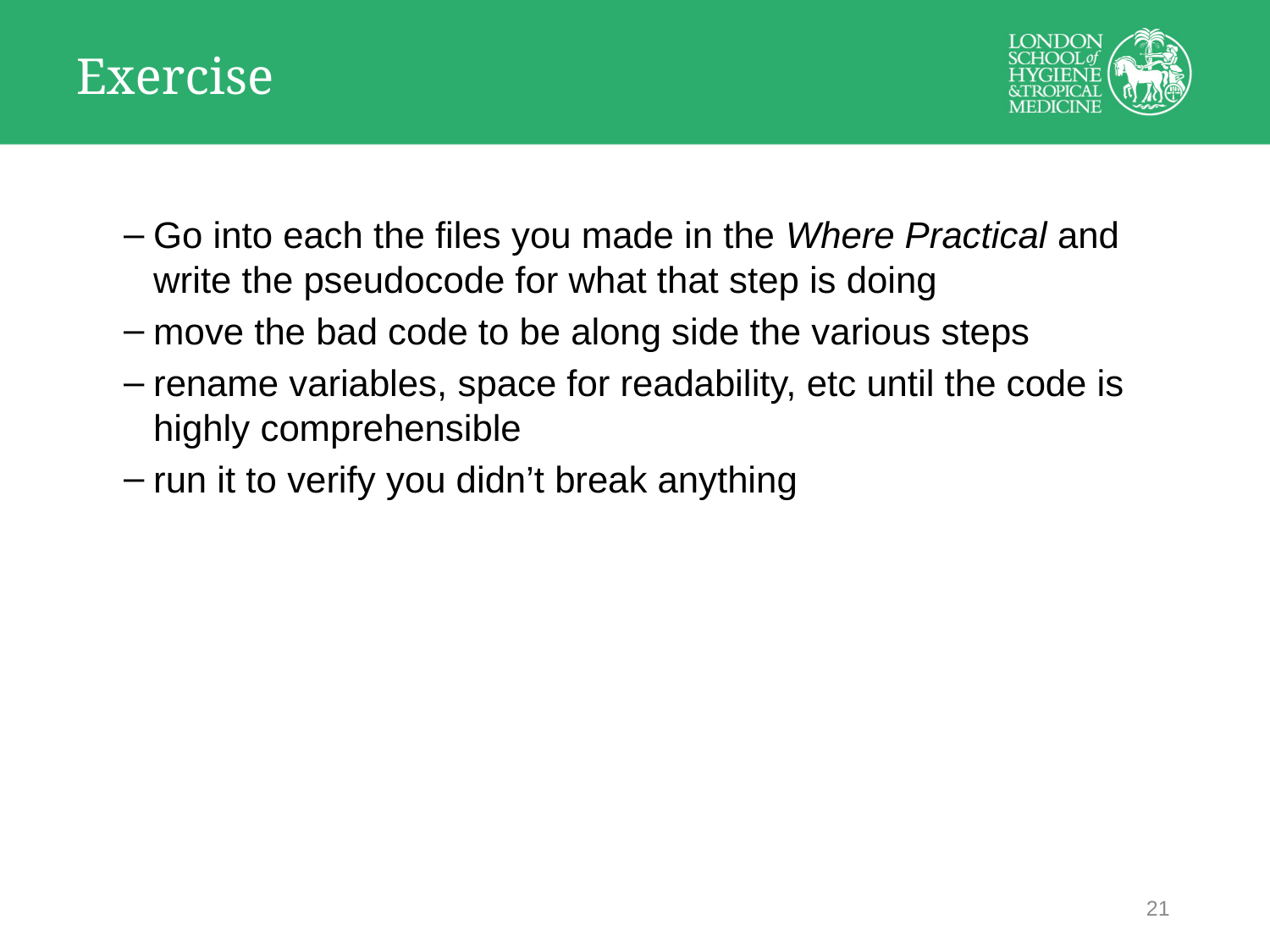

# Exercise
Go into each the files you made in the Where Practical and write the pseudocode for what that step is doing
move the bad code to be along side the various steps
rename variables, space for readability, etc until the code is highly comprehensible
run it to verify you didn’t break anything
21